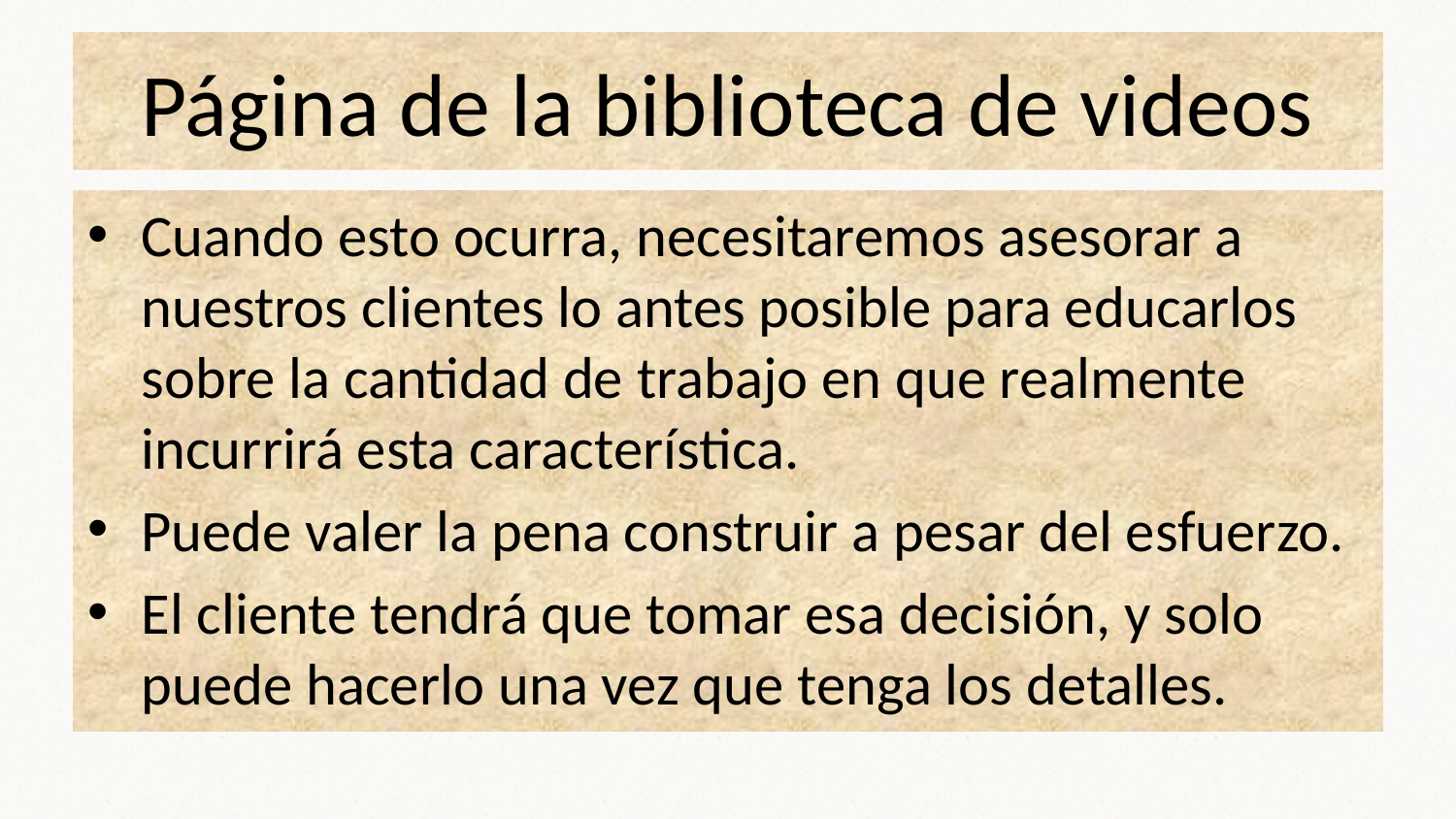

# Página de la biblioteca de videos
Cuando esto ocurra, necesitaremos asesorar a nuestros clientes lo antes posible para educarlos sobre la cantidad de trabajo en que realmente incurrirá esta característica.
Puede valer la pena construir a pesar del esfuerzo.
El cliente tendrá que tomar esa decisión, y solo puede hacerlo una vez que tenga los detalles.